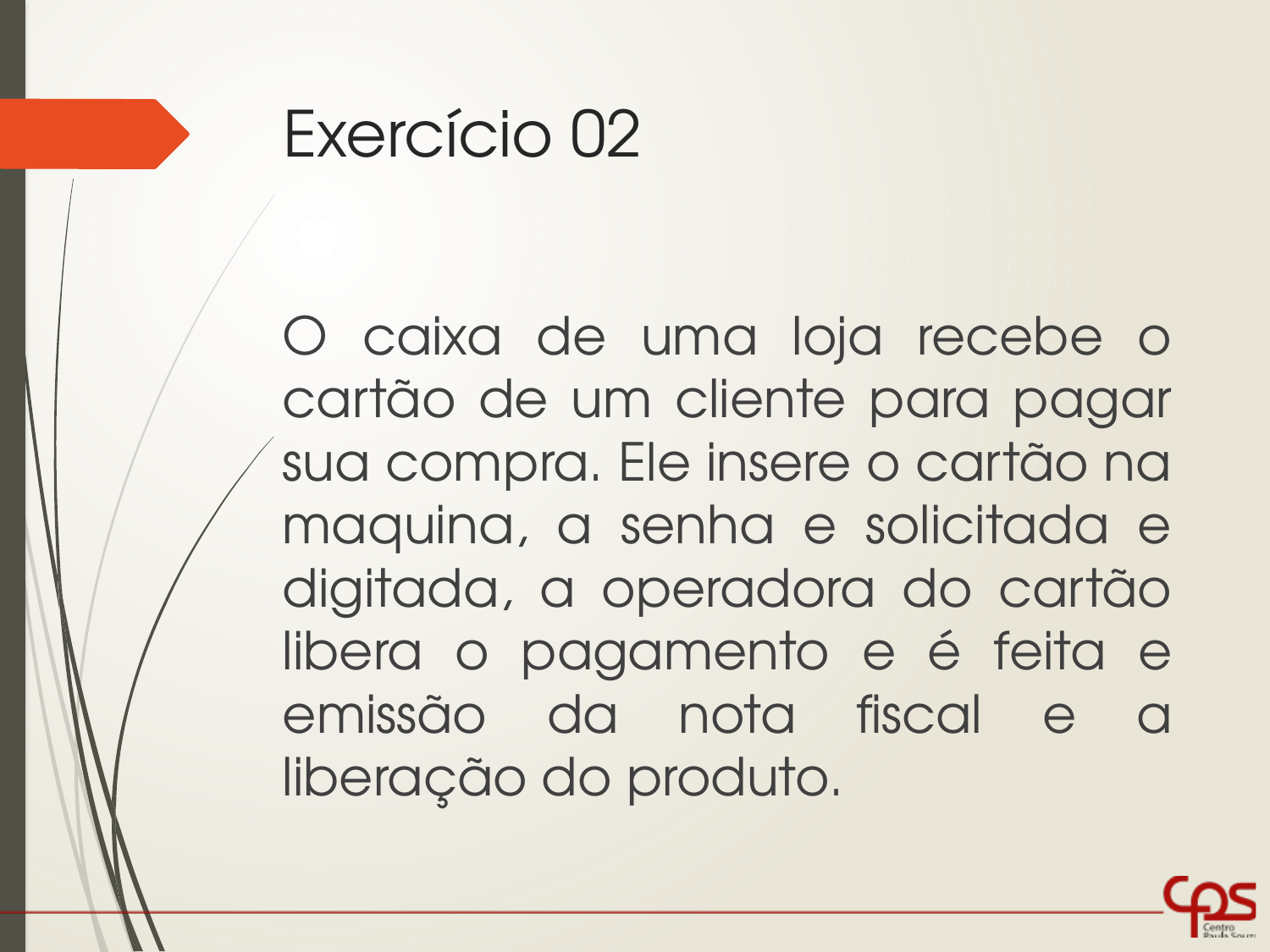

# Exercício 02
O caixa de uma loja recebe o cartão de um cliente para pagar sua compra. Ele insere o cartão na maquina, a senha e solicitada e digitada, a operadora do cartão libera o pagamento e é feita e emissão da nota fiscal e a liberação do produto.